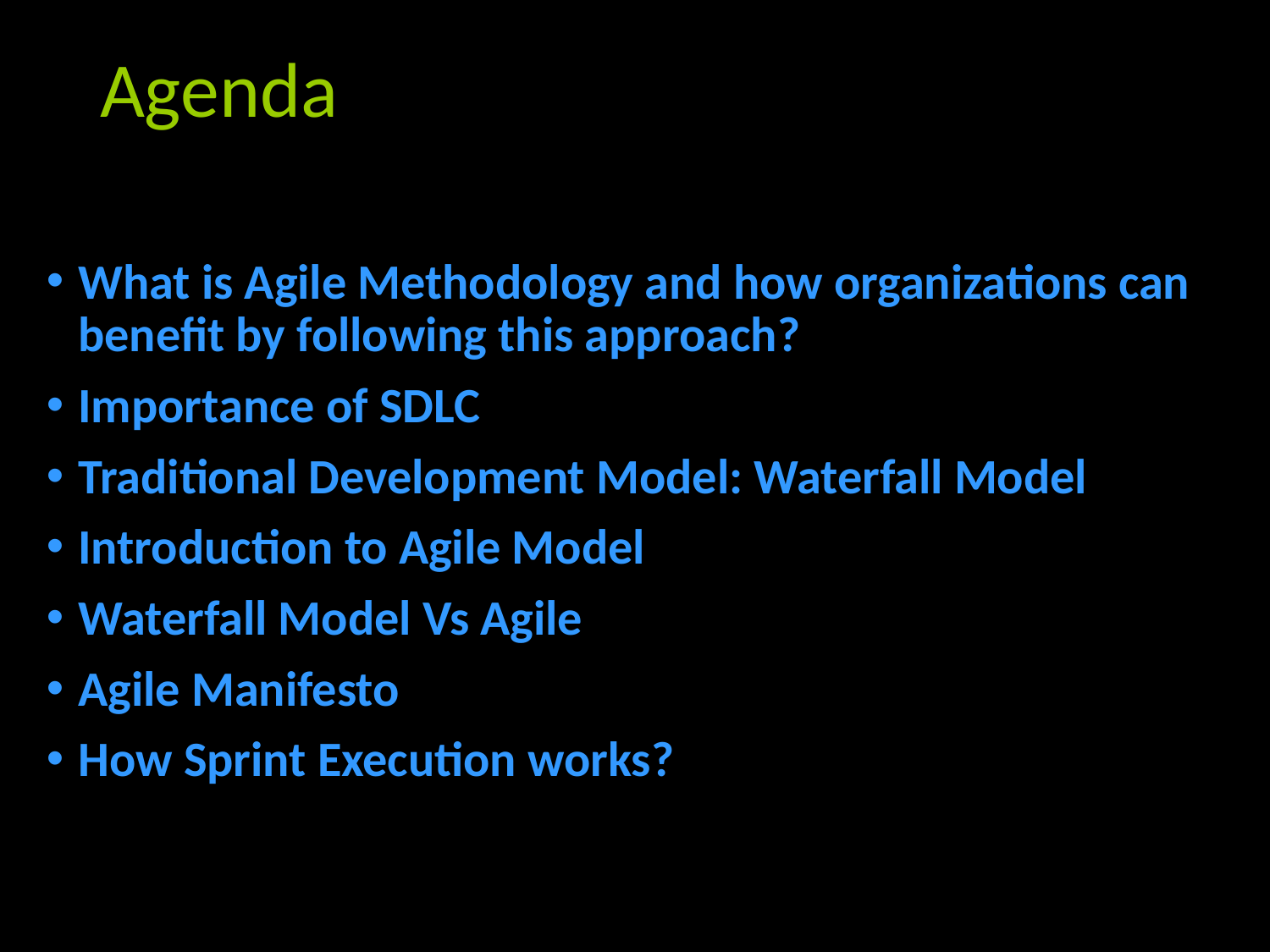

# Agenda
What is Agile Methodology and how organizations can benefit by following this approach?
Importance of SDLC
Traditional Development Model: Waterfall Model
Introduction to Agile Model
Waterfall Model Vs Agile
Agile Manifesto
How Sprint Execution works?